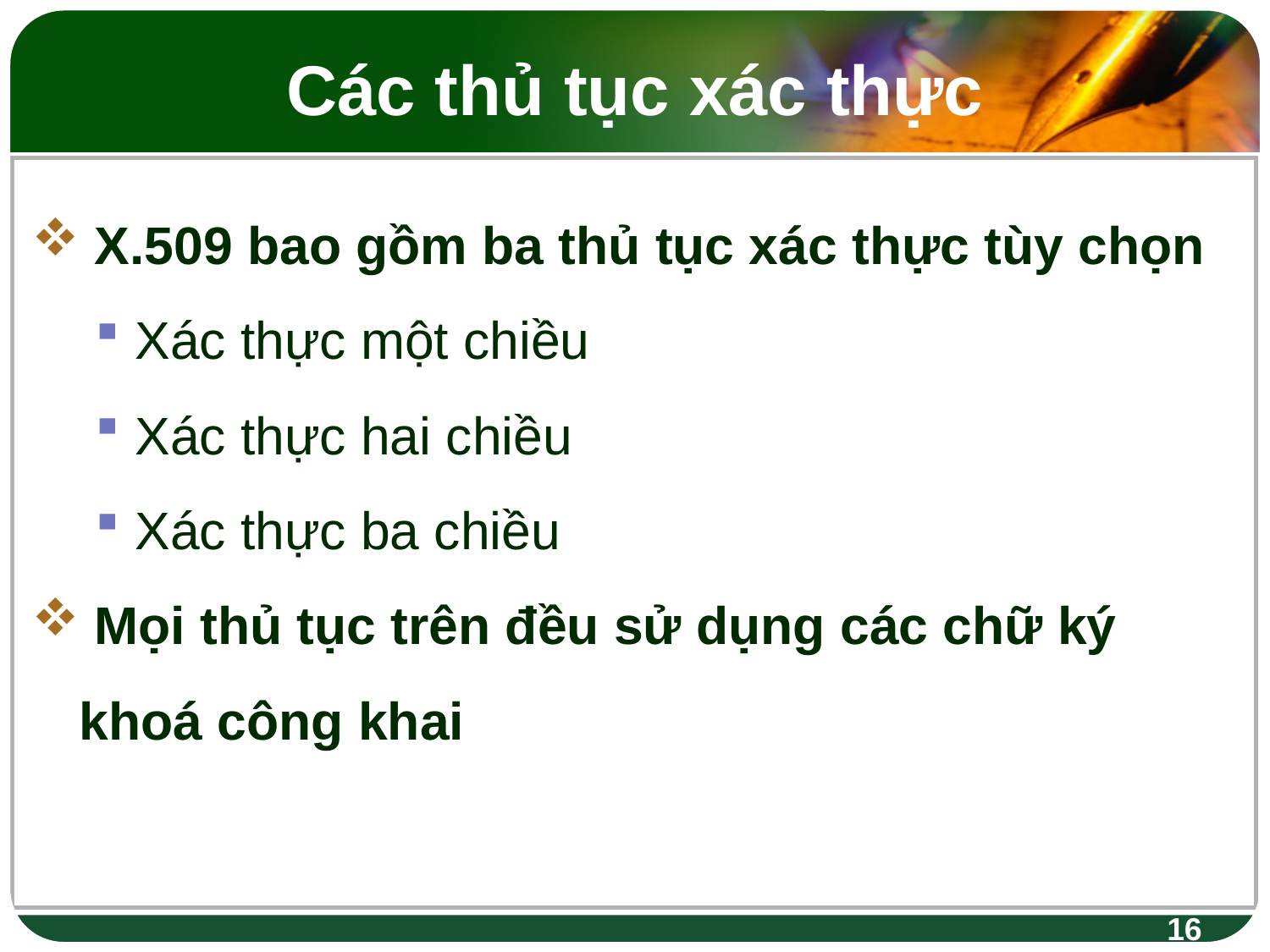

# Các thủ tục xác thực
 X.509 bao gồm ba thủ tục xác thực tùy chọn
Xác thực một chiều
Xác thực hai chiều
Xác thực ba chiều
 Mọi thủ tục trên đều sử dụng các chữ ký khoá công khai